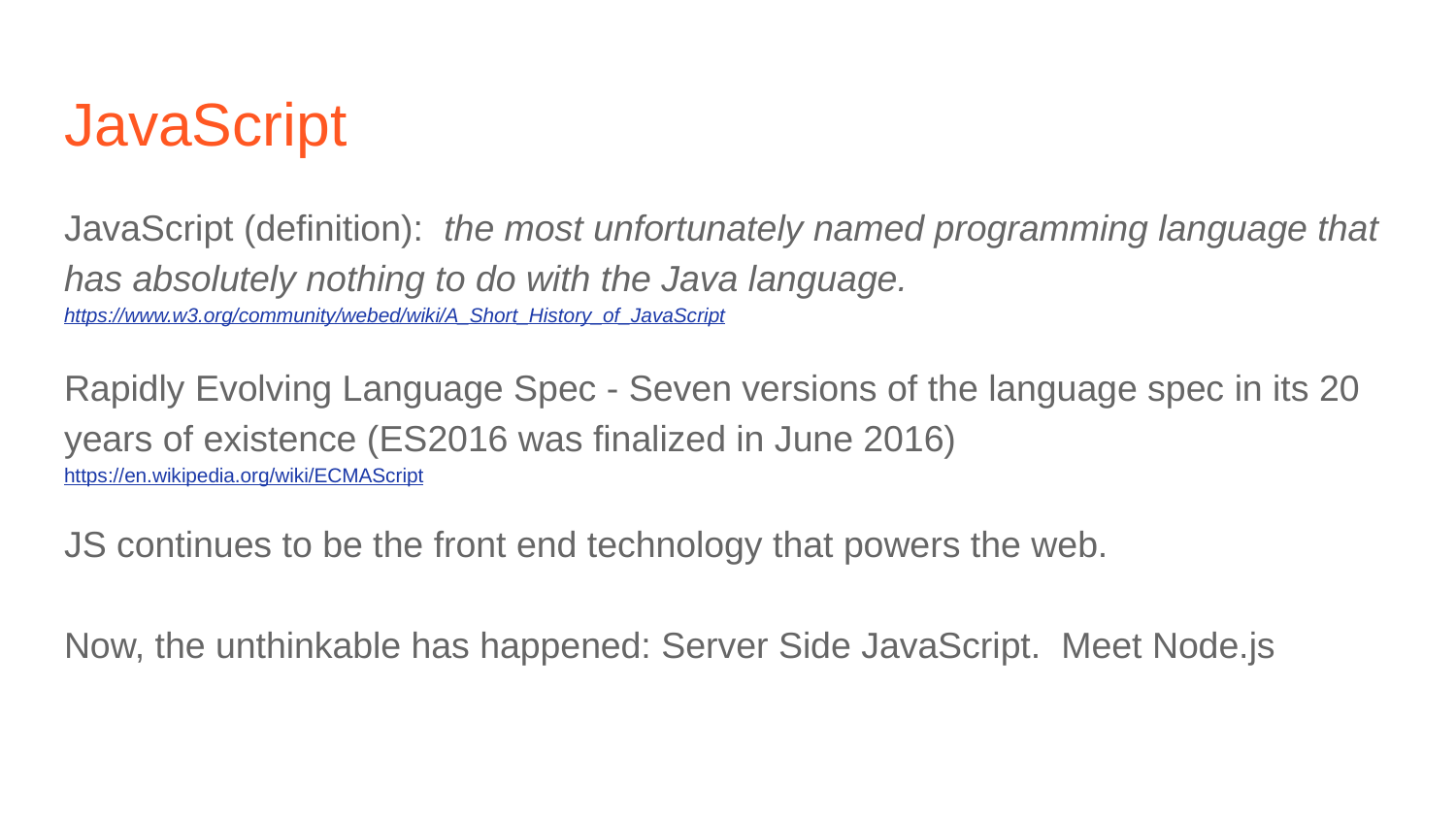

# JavaScript
JavaScript (definition):  the most unfortunately named programming language that has absolutely nothing to do with the Java language. https://www.w3.org/community/webed/wiki/A_Short_History_of_JavaScript
Rapidly Evolving Language Spec - Seven versions of the language spec in its 20 years of existence (ES2016 was finalized in June 2016)
https://en.wikipedia.org/wiki/ECMAScript

JS continues to be the front end technology that powers the web.

Now, the unthinkable has happened: Server Side JavaScript.  Meet Node.js